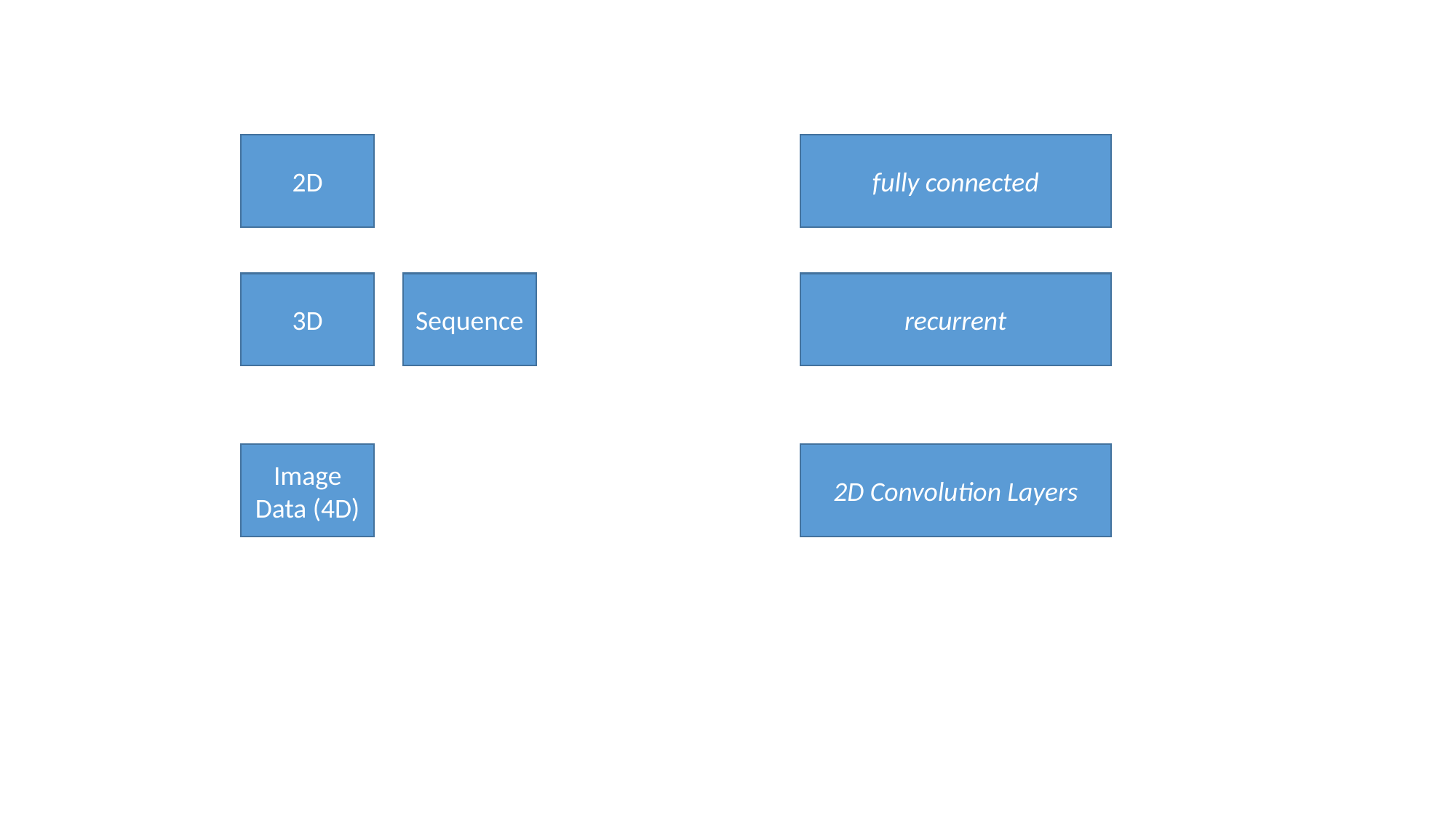

2D
fully connected
3D
Sequence
recurrent
Image Data (4D)
2D Convolution Layers